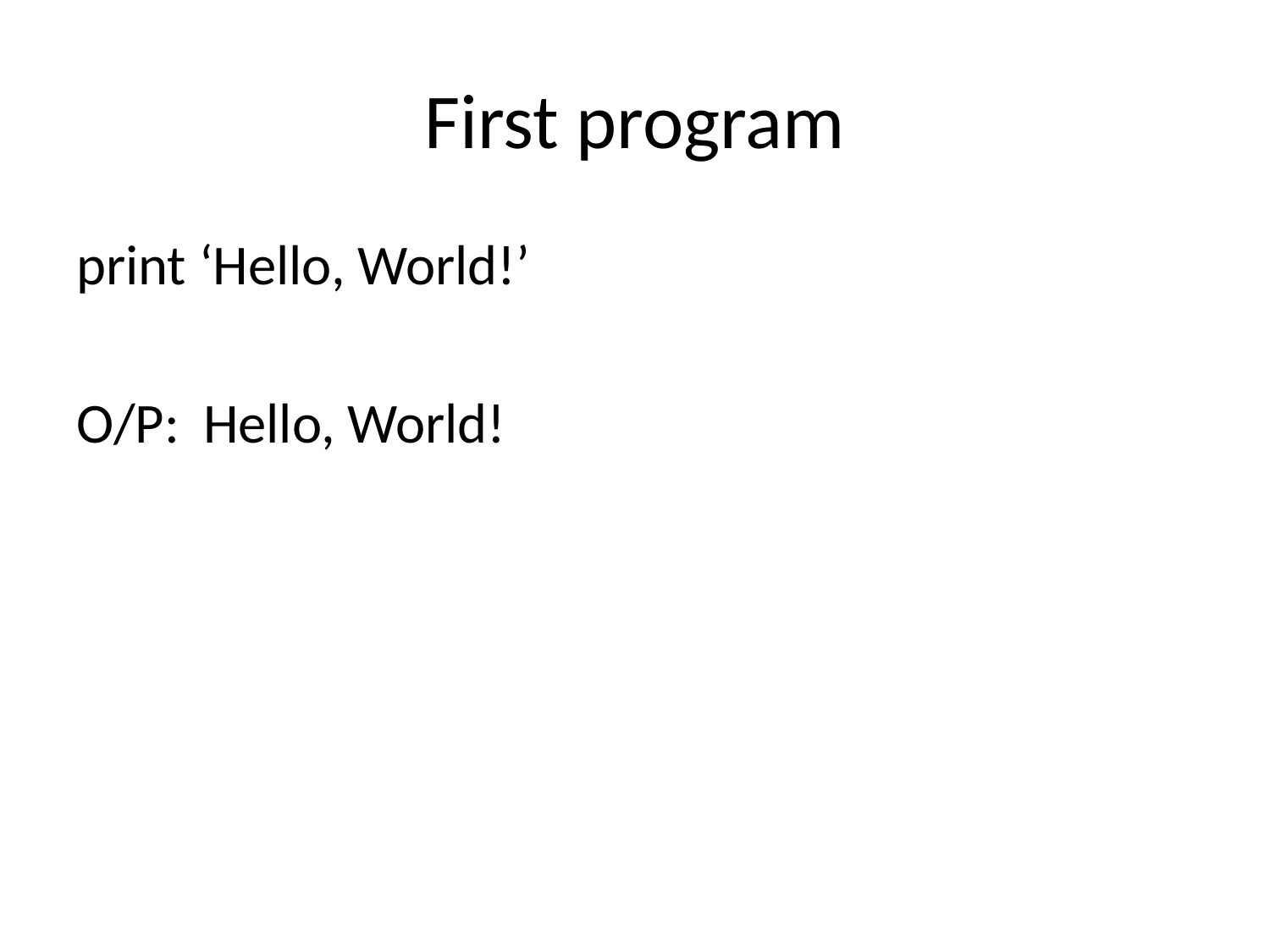

# First program
print ‘Hello, World!’

O/P:	Hello, World!